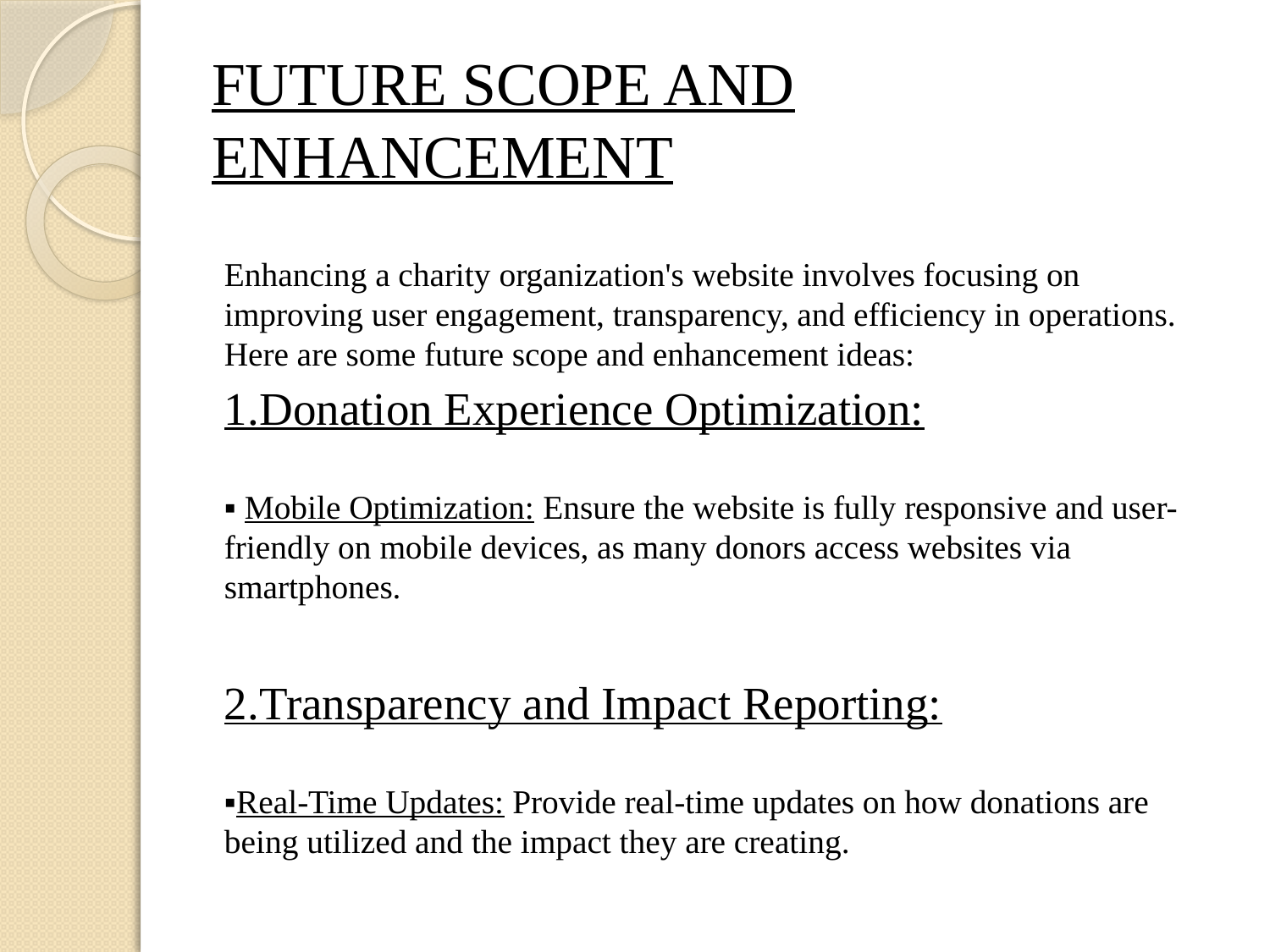

# FUTURE SCOPE AND ENHANCEMENT

Enhancing a charity organization's website involves focusing on improving user engagement, transparency, and efficiency in operations. Here are some future scope and enhancement ideas:
1.Donation Experience Optimization:

▪ Mobile Optimization: Ensure the website is fully responsive and user-friendly on mobile devices, as many donors access websites via smartphones.

2.Transparency and Impact Reporting:

▪Real-Time Updates: Provide real-time updates on how donations are being utilized and the impact they are creating.